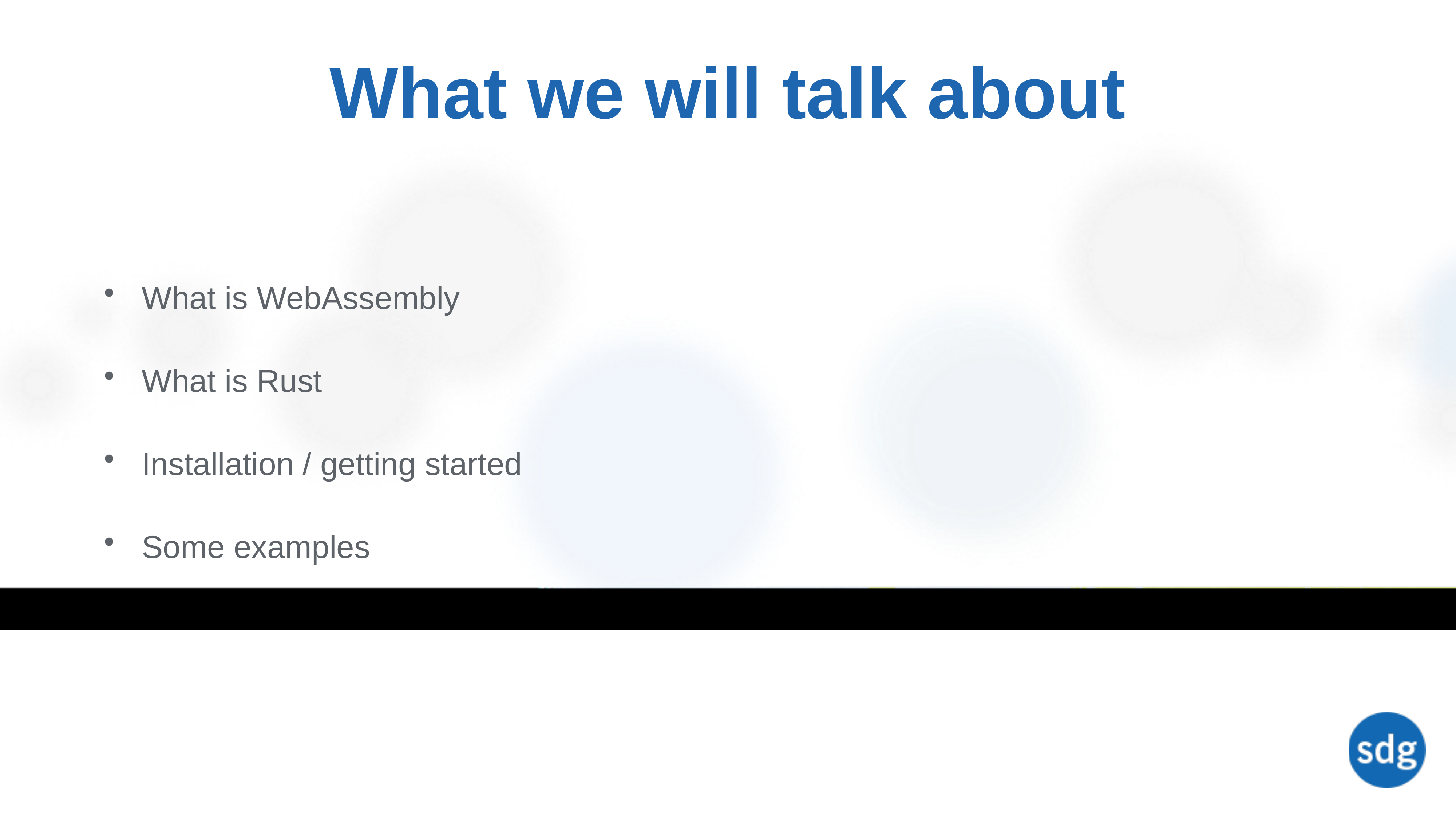

# What we will talk about
What is WebAssembly
What is Rust
Installation / getting started
Some examples